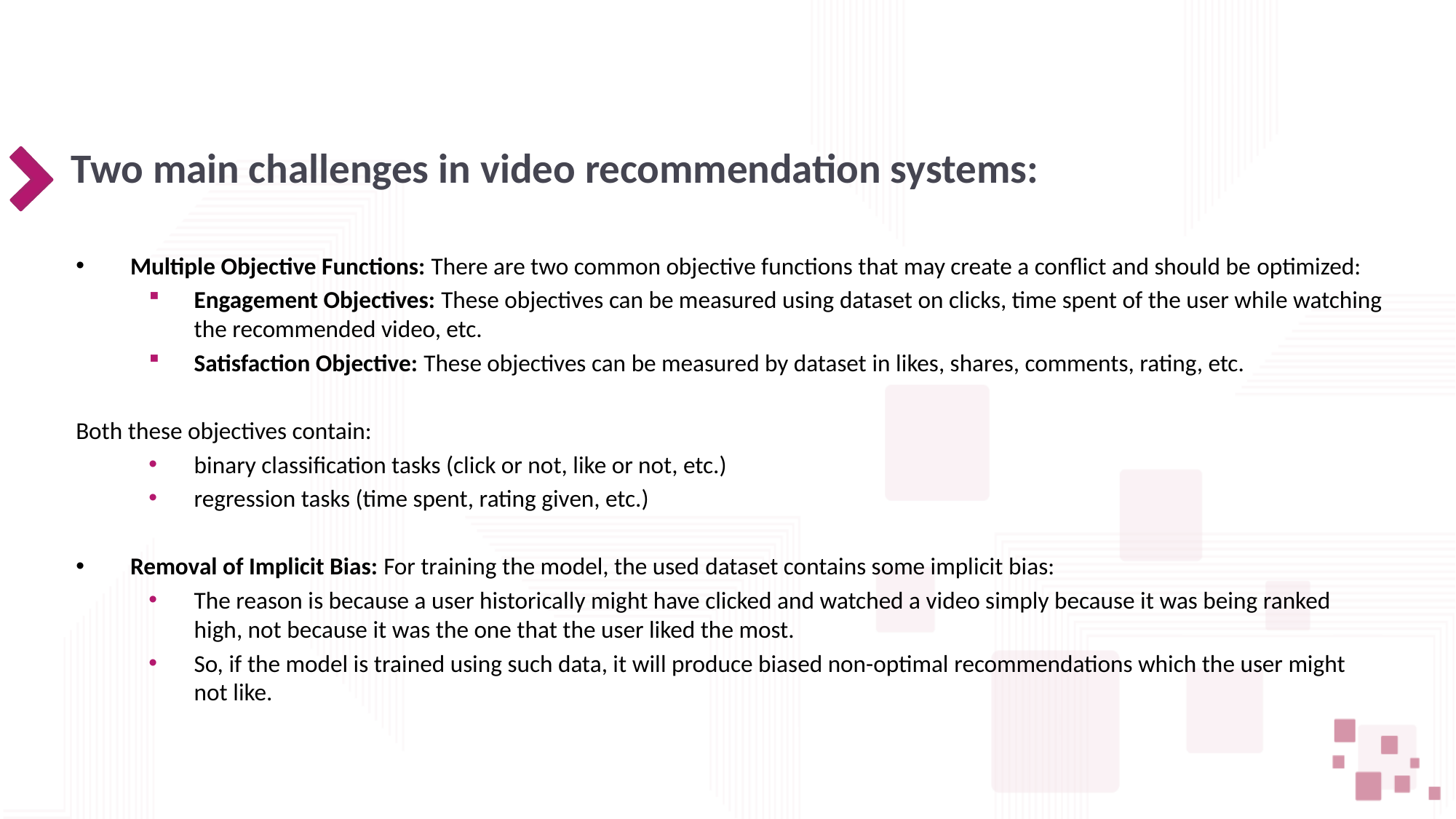

Two main challenges in video recommendation systems:

Multiple Objective Functions: There are two common objective functions that may create a conflict and should be optimized:
Engagement Objectives: These objectives can be measured using dataset on clicks, time spent of the user while watching the recommended video, etc.
Satisfaction Objective: These objectives can be measured by dataset in likes, shares, comments, rating, etc.

Both these objectives contain:
binary classification tasks (click or not, like or not, etc.)
regression tasks (time spent, rating given, etc.)

Removal of Implicit Bias: For training the model, the used dataset contains some implicit bias:
The reason is because a user historically might have clicked and watched a video simply because it was being ranked high, not because it was the one that the user liked the most.
So, if the model is trained using such data, it will produce biased non-optimal recommendations which the user might not like.